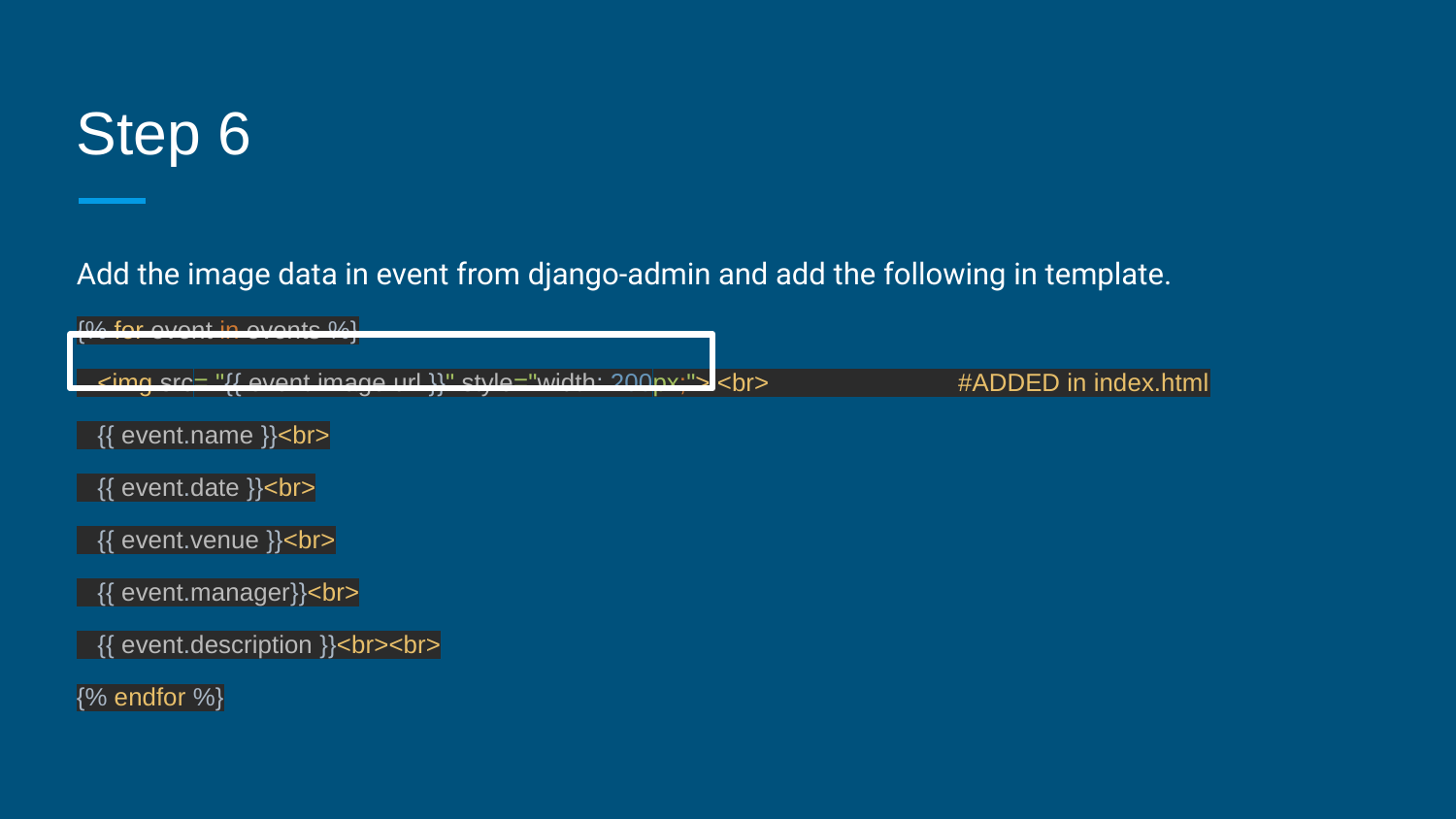

# Step 6
Add the image data in event from django-admin and add the following in template.
{% for event in events %}
   <img src= "{{ event.image.url }}" style="width: 200px;"> <br>                           #ADDED in index.html
   {{ event.name }}<br>
   {{ event.date }}<br>
   {{ event.venue }}<br>
   {{ event.manager}}<br>
   {{ event.description }}<br><br>
{% endfor %}